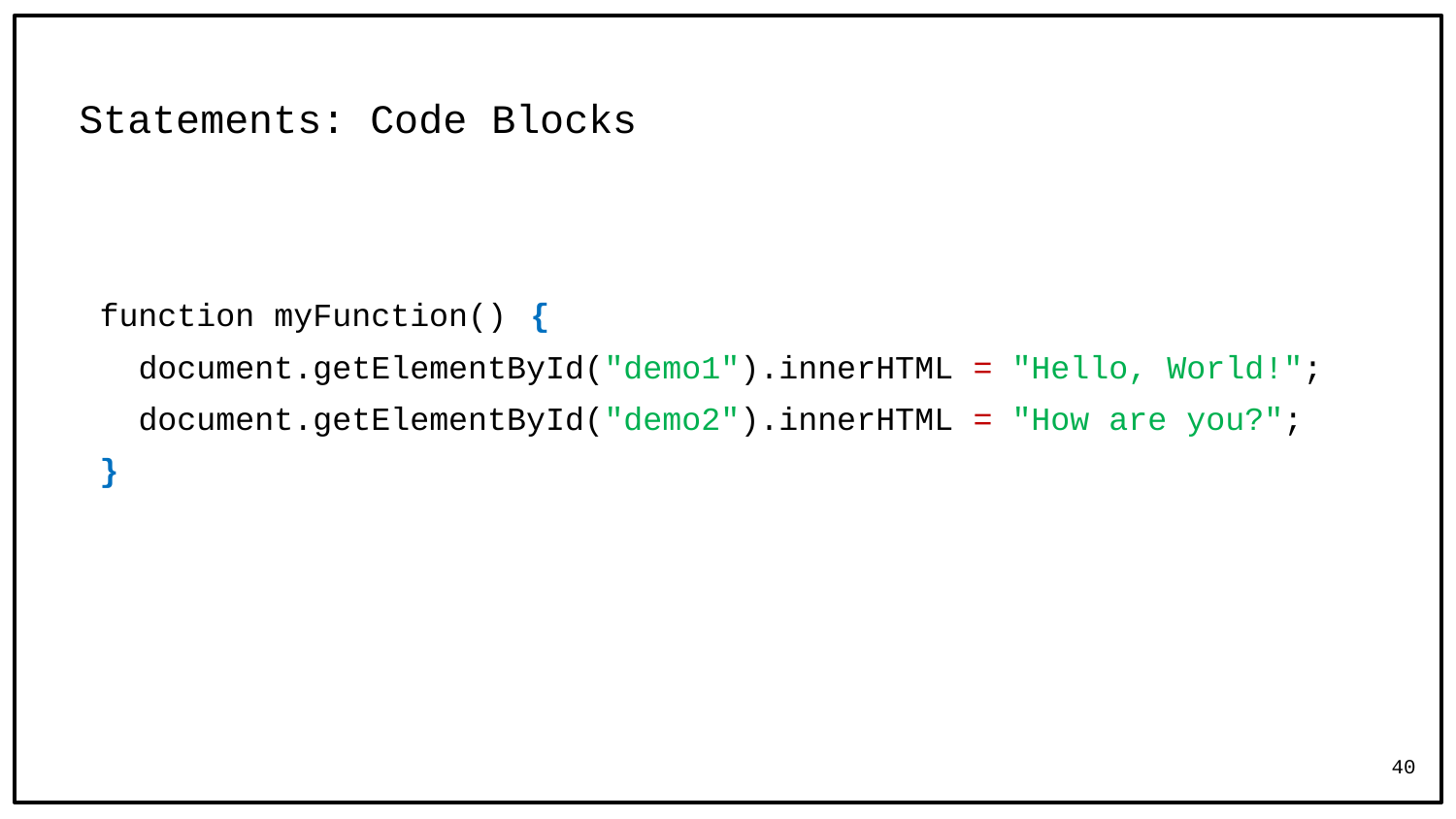

# Statements: Code Blocks
function myFunction()

{
  document.getElementById("demo1").innerHTML = "Hello, World!";
  document.getElementById("demo2").innerHTML = "How are you?";
}
40